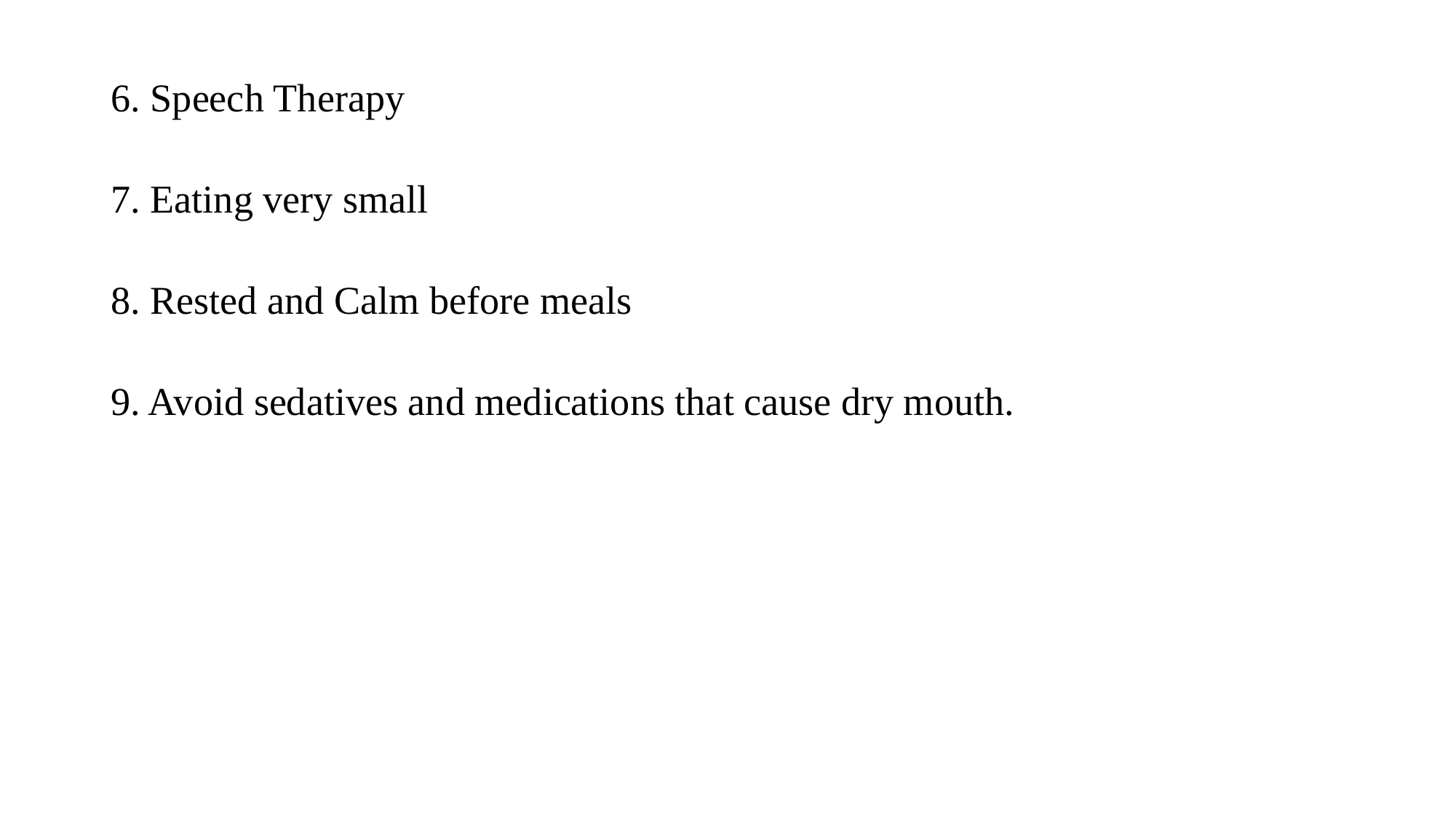

6. Speech Therapy

7. Eating very small

8. Rested and Calm before meals

9. Avoid sedatives and medications that cause dry mouth.